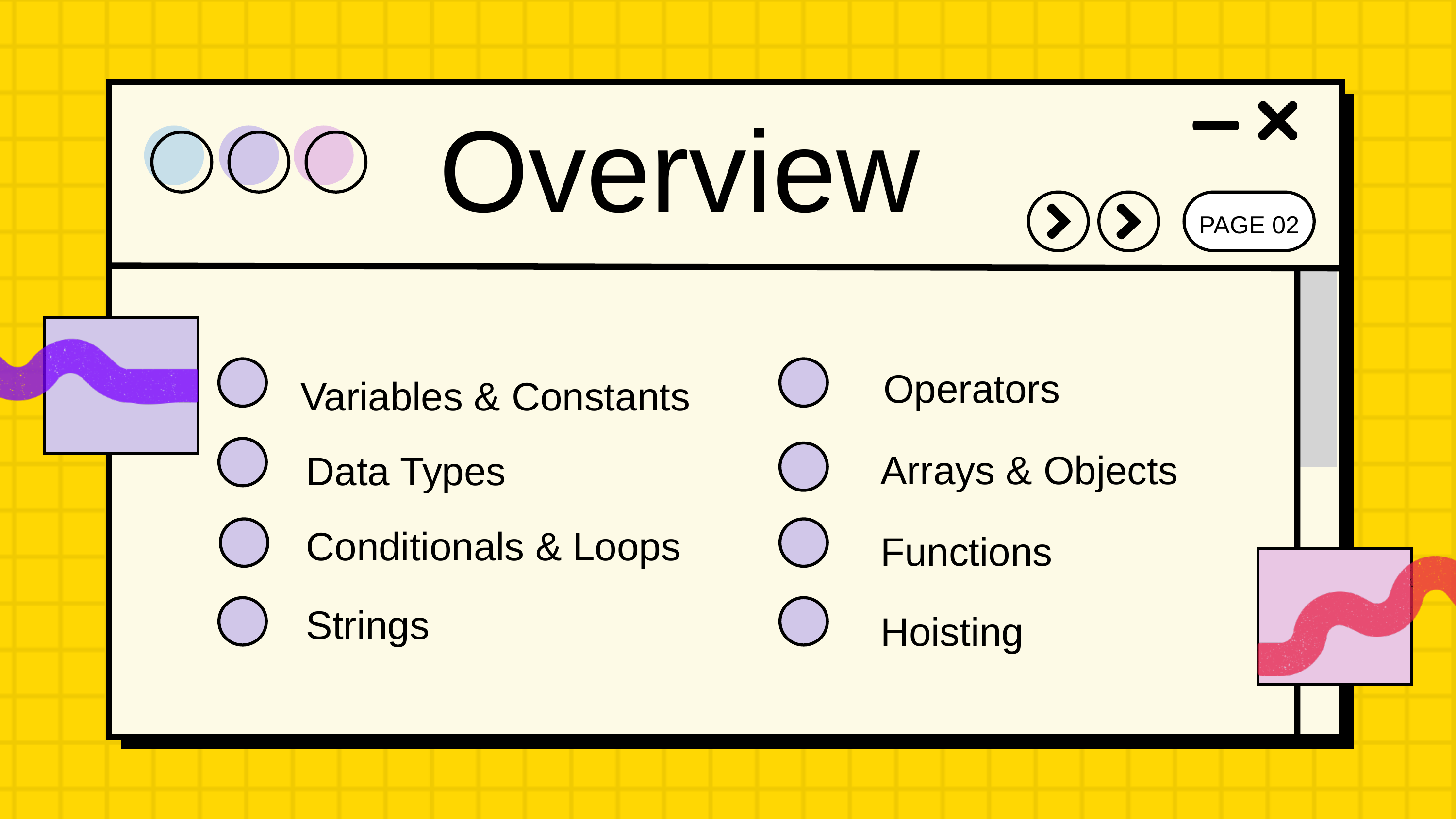

Overview

PAGE 02

Operators

Variables & Constants
Arrays & Objects
Data Types

Conditionals & Loops
Functions

Strings

Hoisting